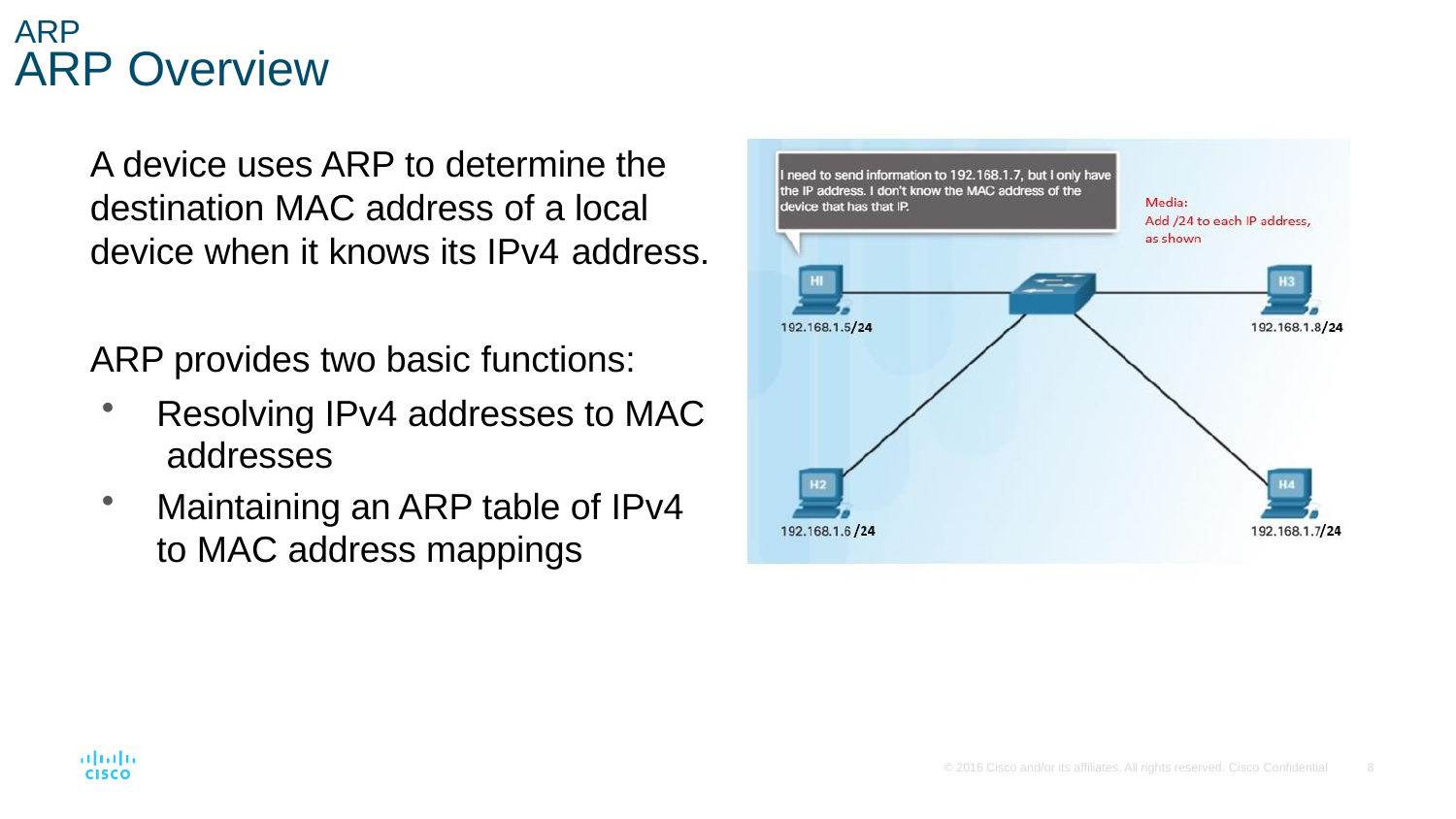

ARP
# ARP Overview

A device uses ARP to determine the  destination MAC address of a local  device when it knows its IPv4 address.

ARP provides two basic functions:
Resolving IPv4 addresses to MAC  addresses
Maintaining an ARP table of IPv4
to MAC address mappings
© 2016 Cisco and/or its affiliates. All rights reserved. Cisco Confidential
8